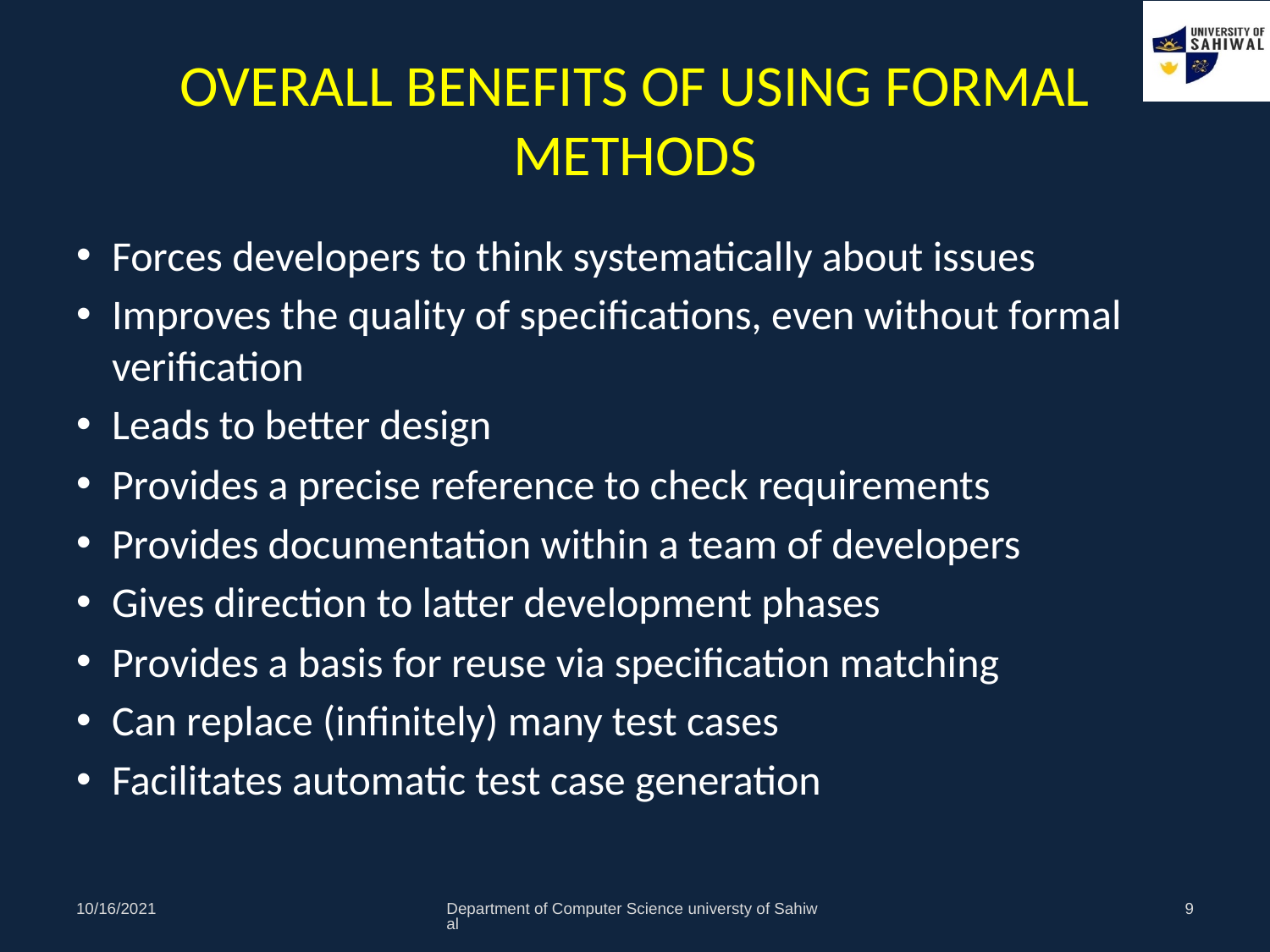

# OVERALL BENEFITS OF USING FORMAL METHODS
Forces developers to think systematically about issues
Improves the quality of specifications, even without formal verification
Leads to better design
Provides a precise reference to check requirements
Provides documentation within a team of developers
Gives direction to latter development phases
Provides a basis for reuse via specification matching
Can replace (infinitely) many test cases
Facilitates automatic test case generation
10/16/2021
Department of Computer Science universty of Sahiwal
9